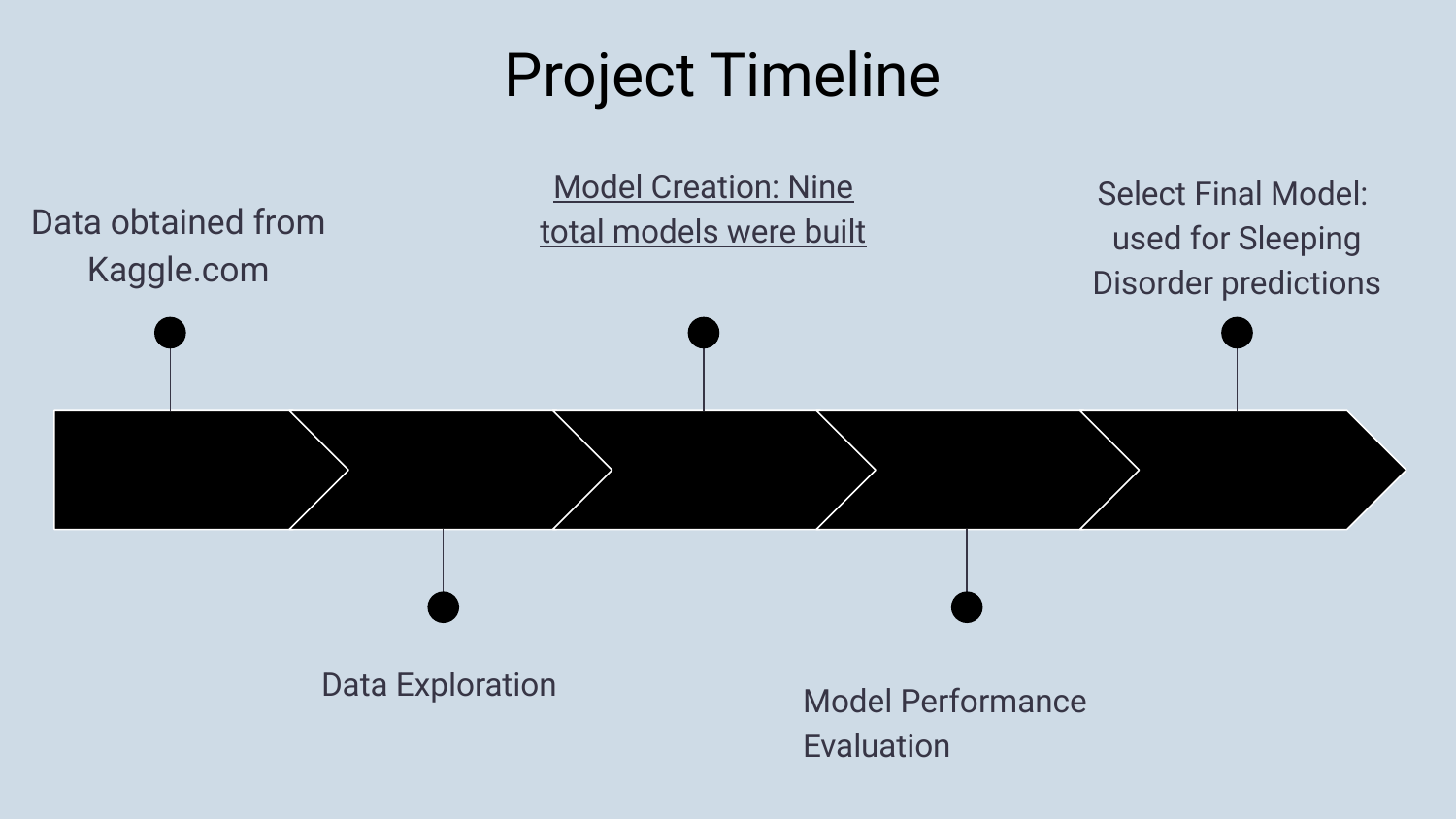

Project Timeline
Model Creation: Nine total models were built
Select Final Model:  used for Sleeping Disorder predictions
Data obtained from Kaggle.com

Data Exploration
Model Performance Evaluation